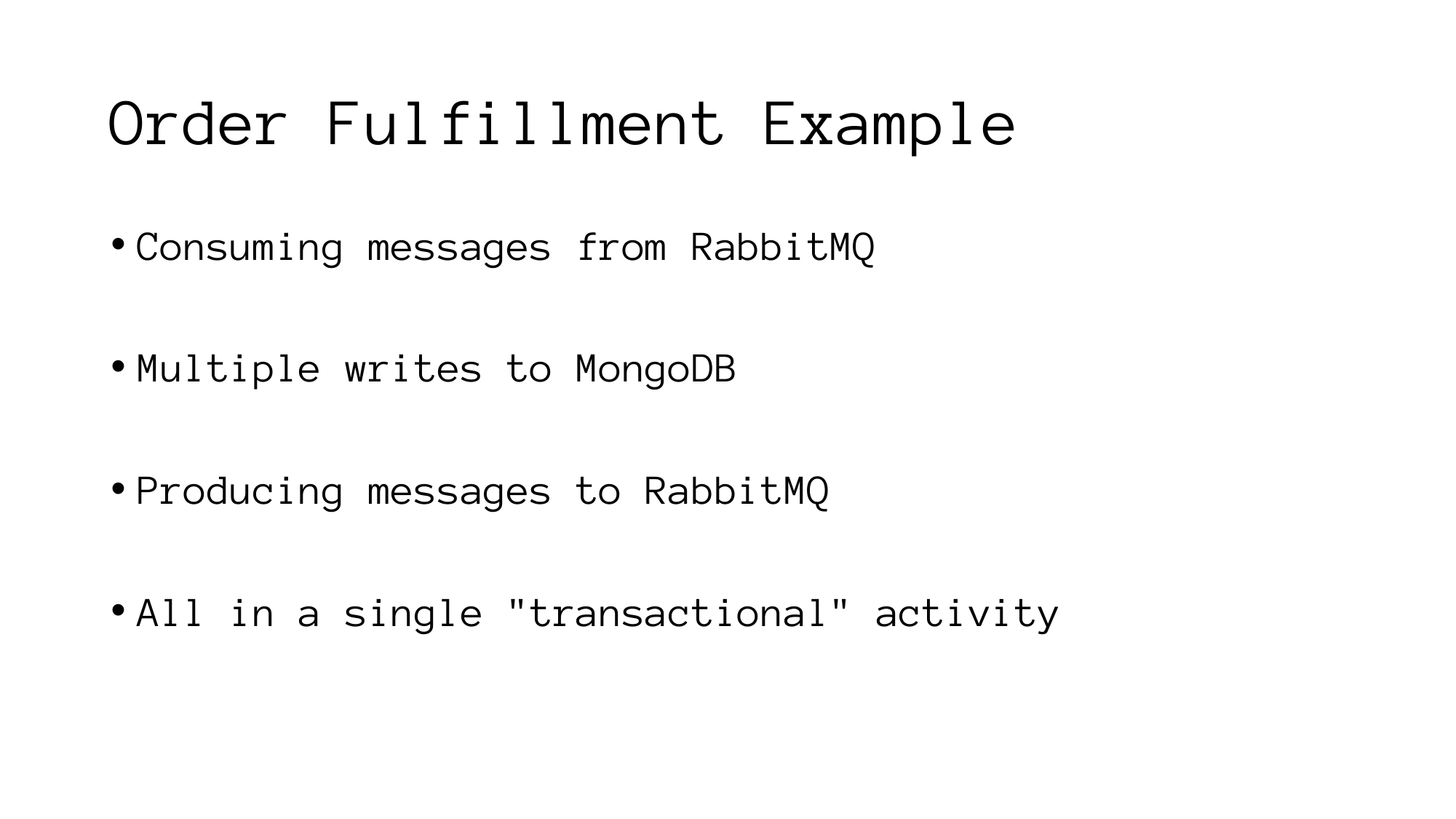

# Order Fulfillment Example
Consuming messages from RabbitMQ

Multiple writes to MongoDB

Producing messages to RabbitMQ

All in a single "transactional" activity